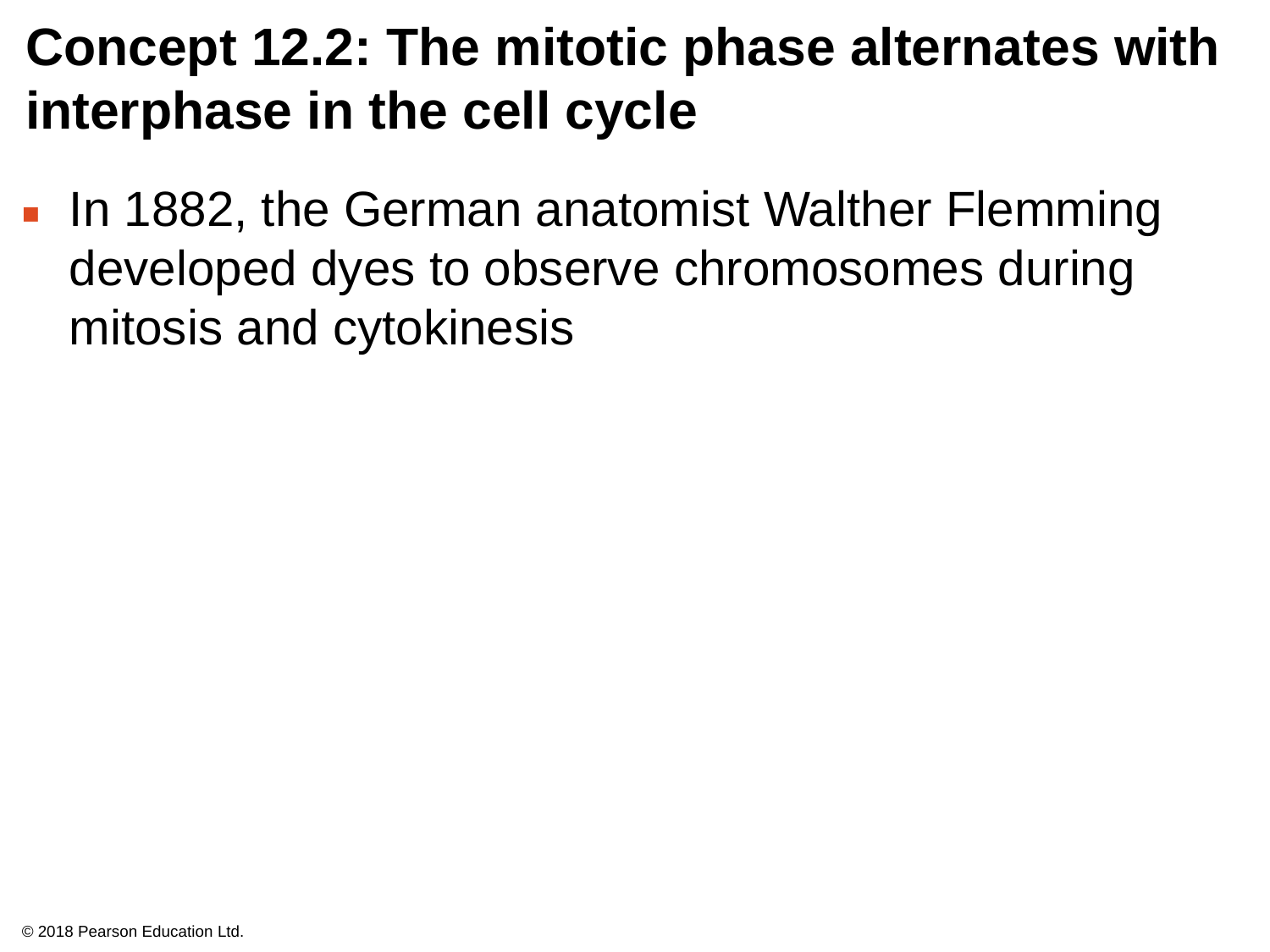

# Concept 12.2: The mitotic phase alternates with interphase in the cell cycle
In 1882, the German anatomist Walther Flemming developed dyes to observe chromosomes during mitosis and cytokinesis
© 2018 Pearson Education Ltd.